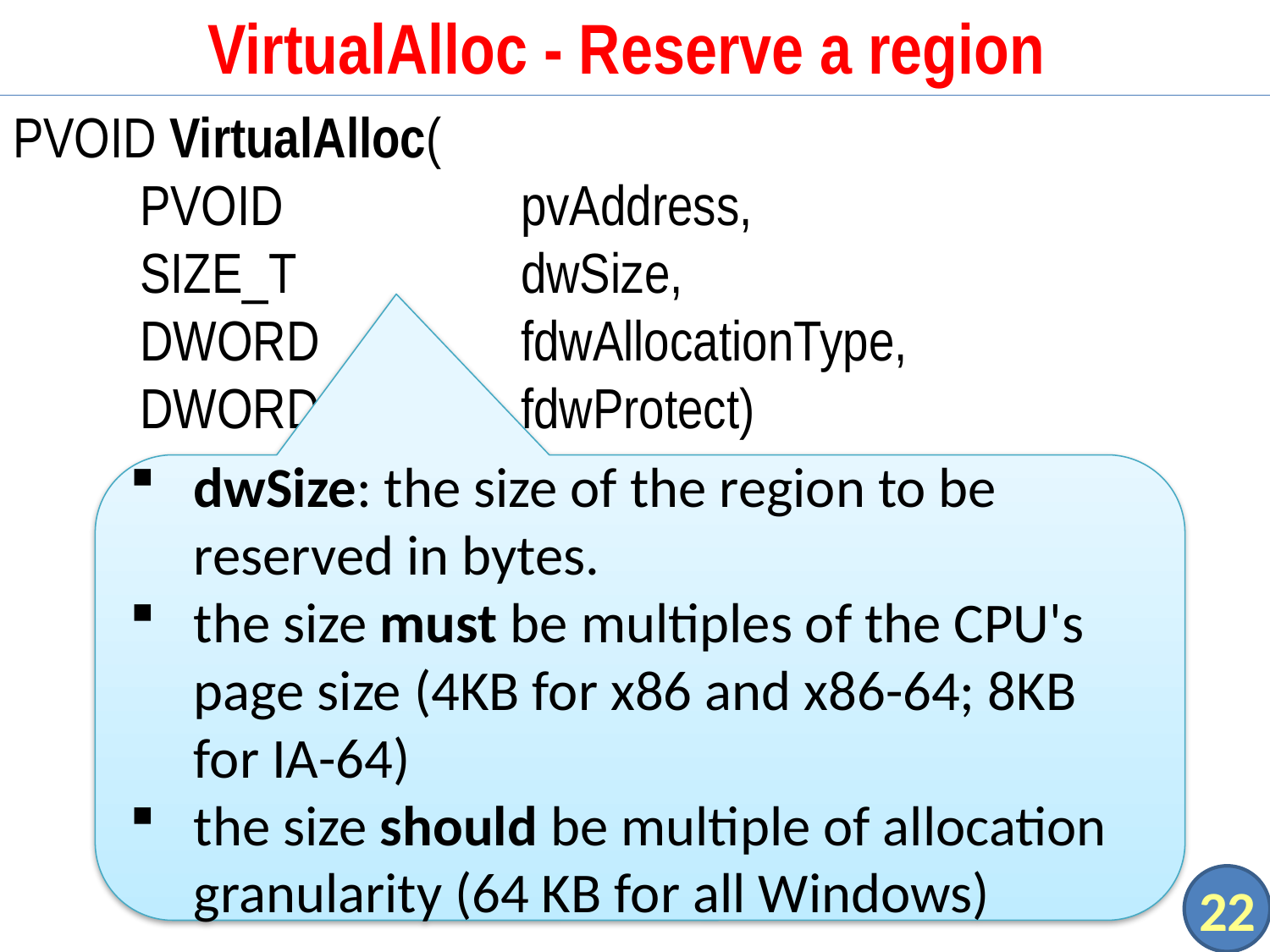

# VirtualAlloc - Reserve a region
PVOID VirtualAlloc(
	PVOID		pvAddress,
	SIZE_T		dwSize,
	DWORD		fdwAllocationType,
	DWORD		fdwProtect)
dwSize: the size of the region to be reserved in bytes.
the size must be multiples of the CPU's page size (4KB for x86 and x86-64; 8KB for IA-64)
the size should be multiple of allocation granularity (64 KB for all Windows)
22